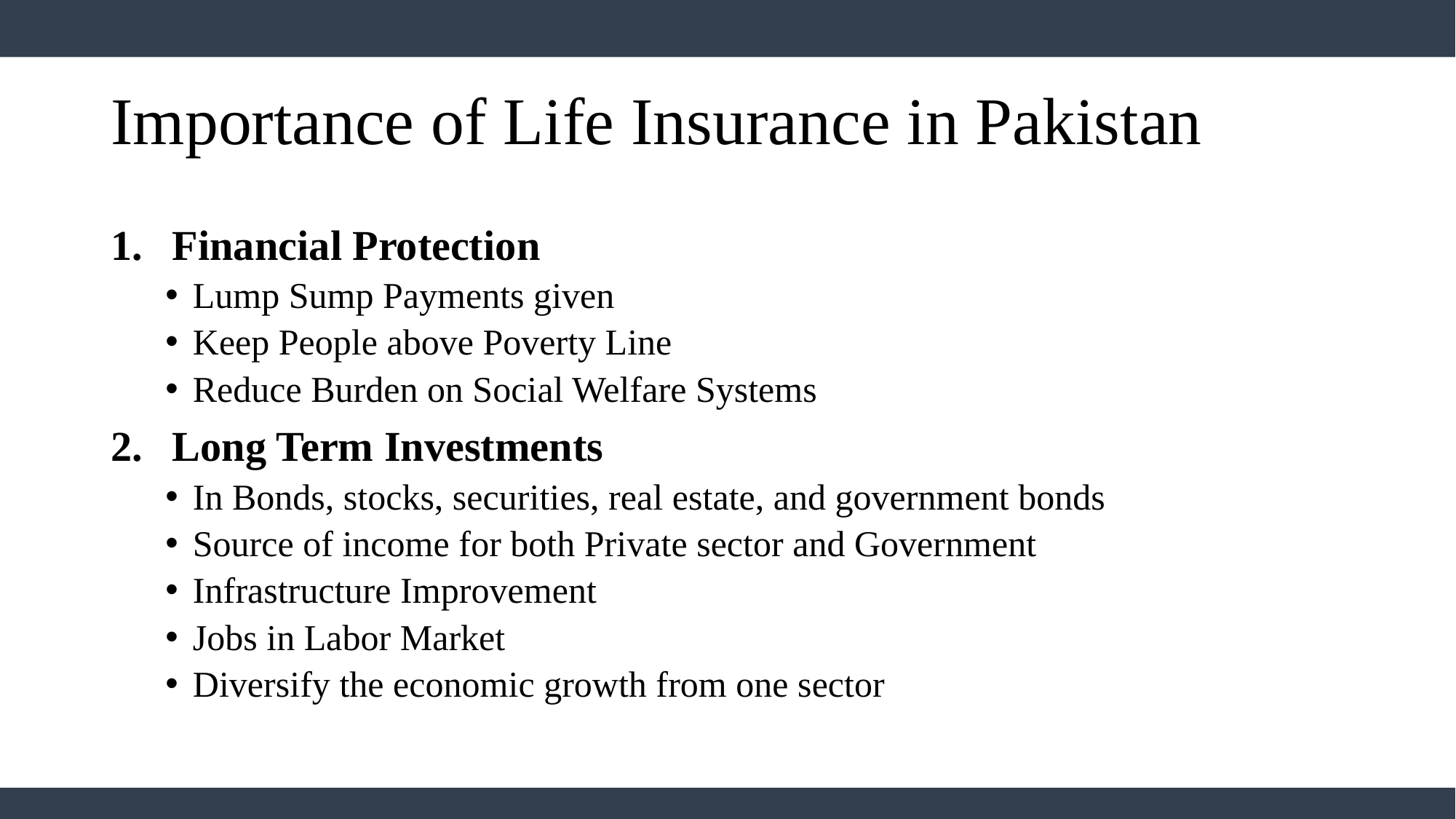

# Importance of Life Insurance in Pakistan
Financial Protection
Lump Sump Payments given
Keep People above Poverty Line
Reduce Burden on Social Welfare Systems
Long Term Investments
In Bonds, stocks, securities, real estate, and government bonds
Source of income for both Private sector and Government
Infrastructure Improvement
Jobs in Labor Market
Diversify the economic growth from one sector